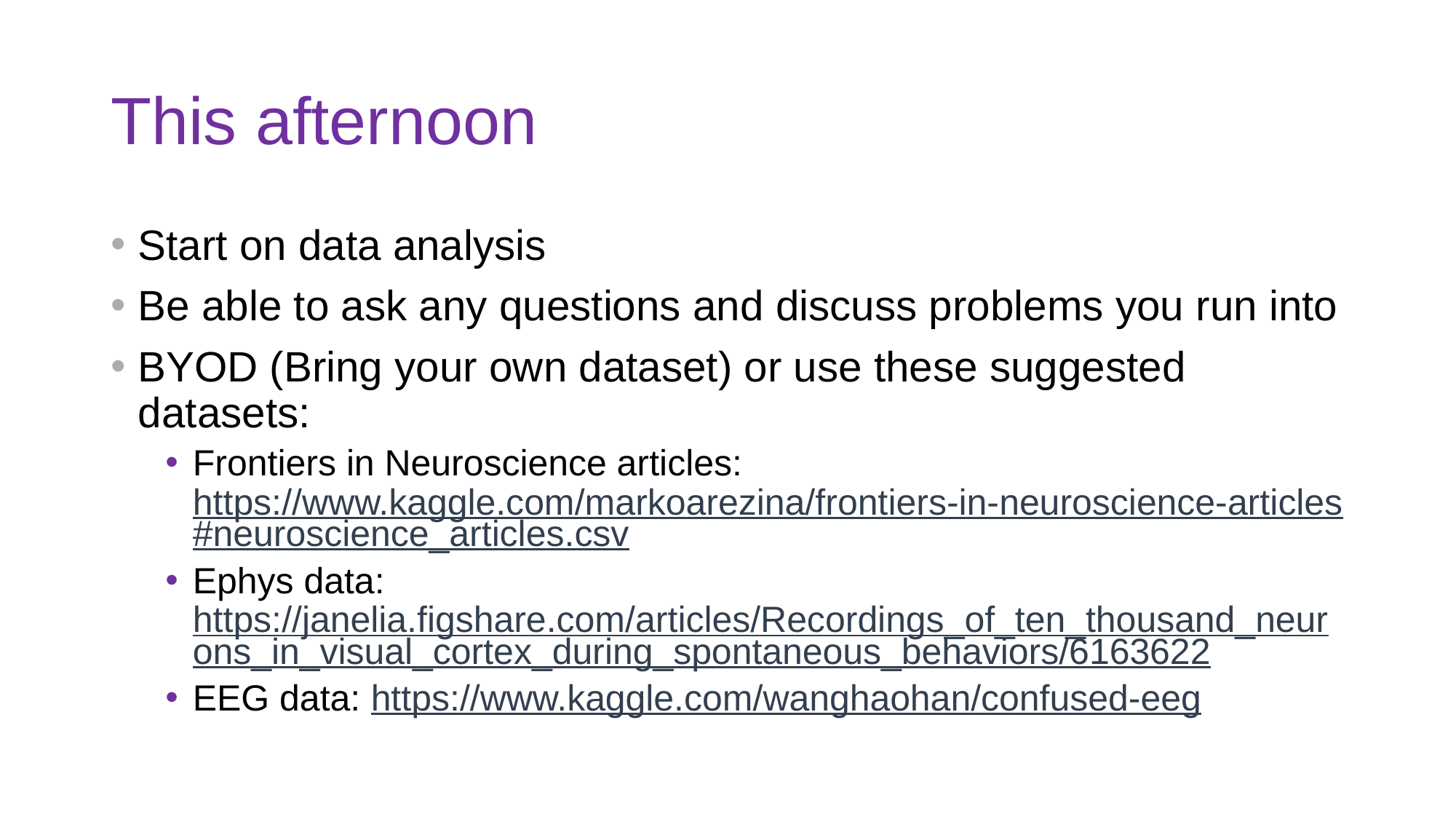

# This afternoon
Start on data analysis
Be able to ask any questions and discuss problems you run into
BYOD (Bring your own dataset) or use these suggested datasets:
Frontiers in Neuroscience articles: https://www.kaggle.com/markoarezina/frontiers-in-neuroscience-articles#neuroscience_articles.csv
Ephys data: https://janelia.figshare.com/articles/Recordings_of_ten_thousand_neurons_in_visual_cortex_during_spontaneous_behaviors/6163622
EEG data: https://www.kaggle.com/wanghaohan/confused-eeg